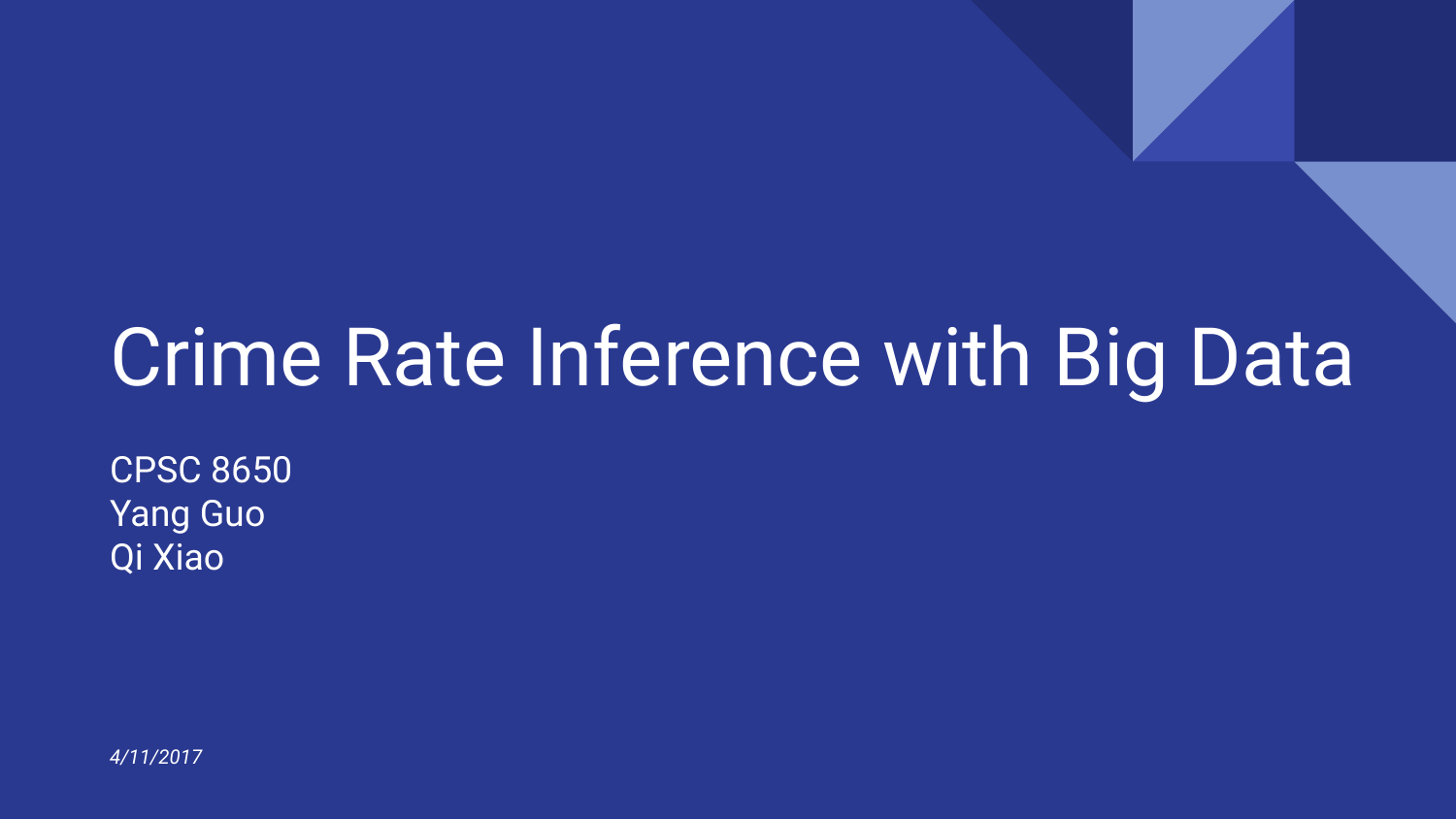

# Crime Rate Inference with Big Data
CPSC 8650
Yang Guo
Qi Xiao

4/11/2017